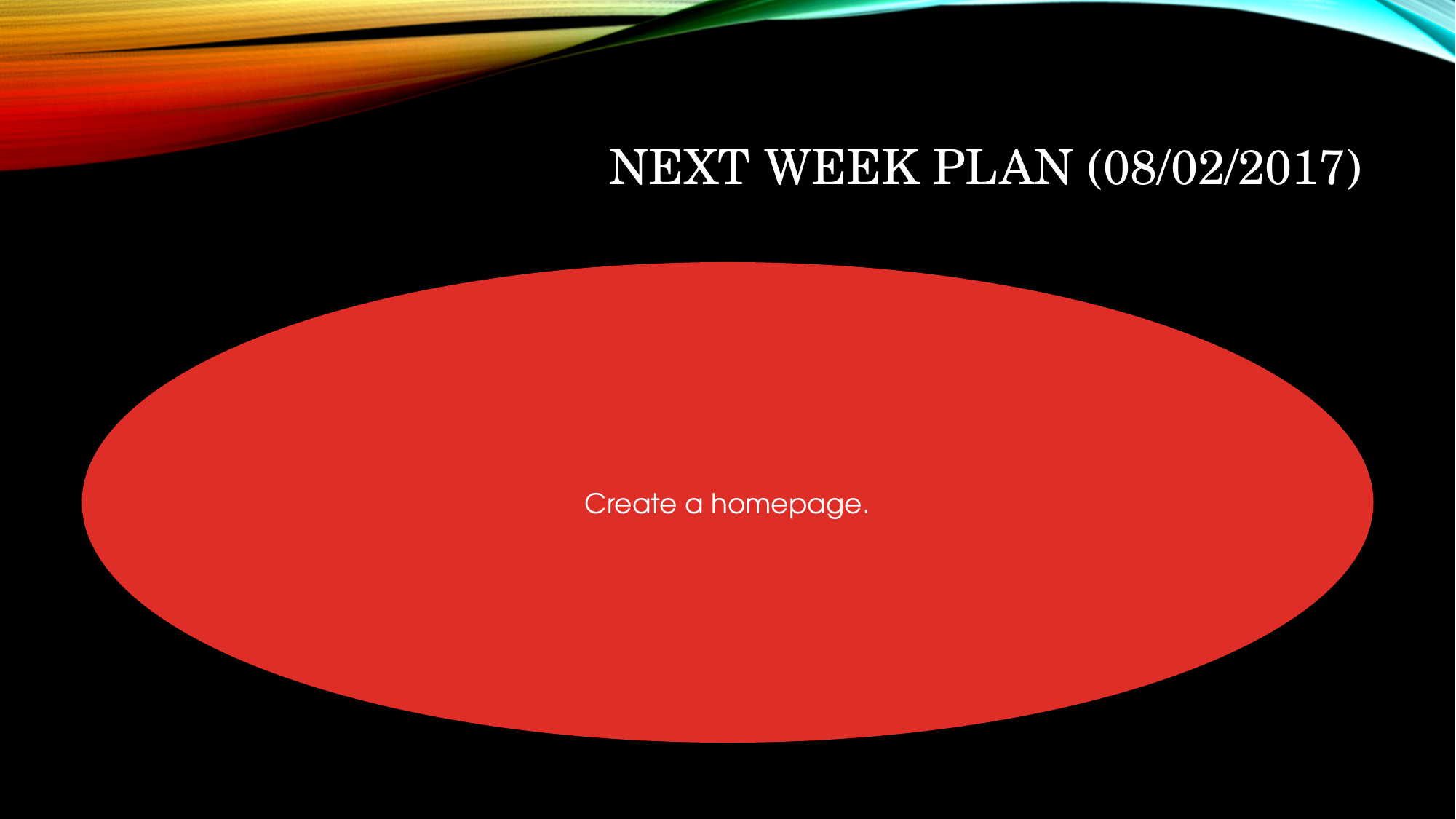

# Next week PLAN (08/02/2017)
Create a homepage.